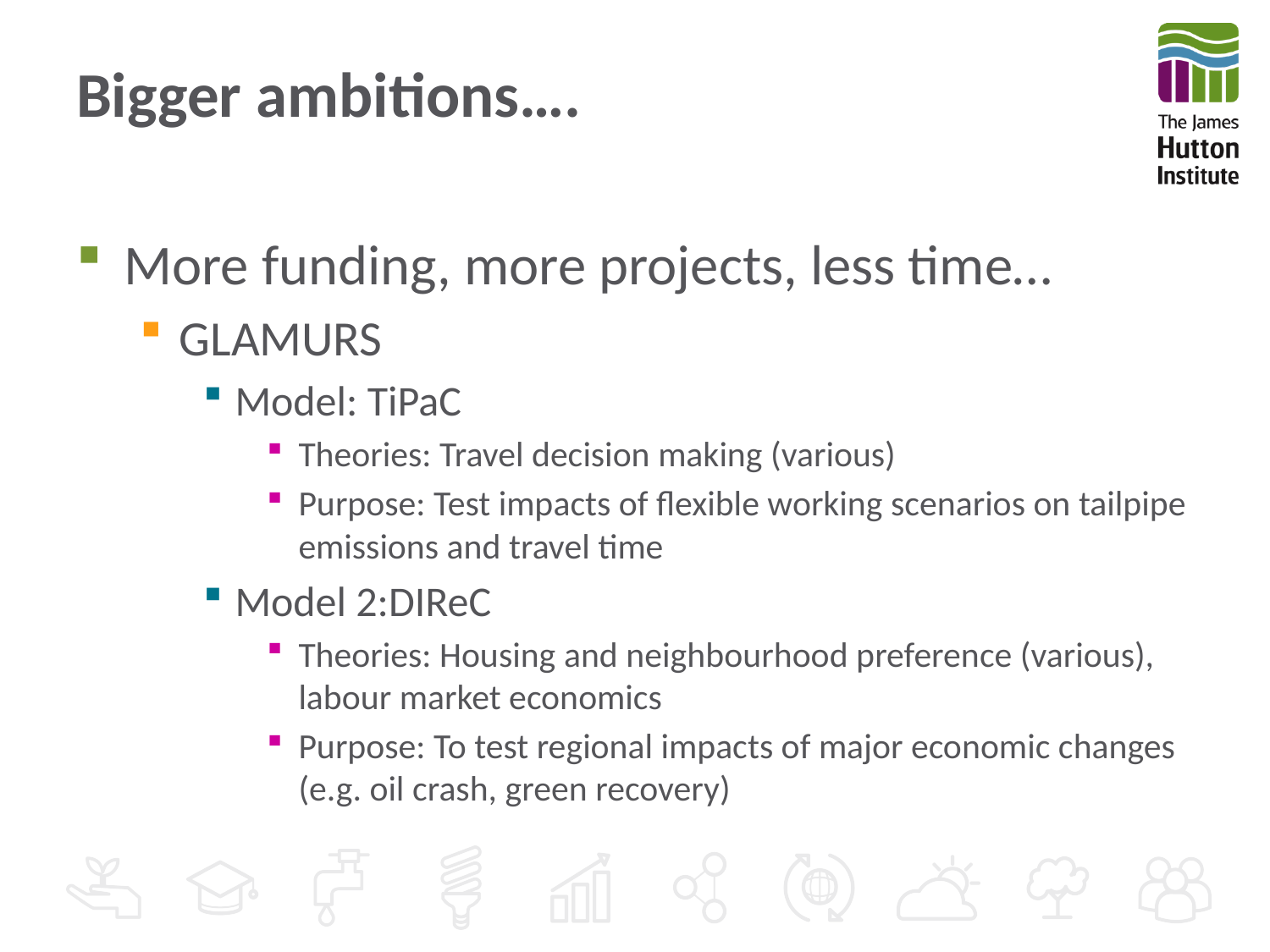

# Bigger ambitions….
More funding, more projects, less time…
GLAMURS
Model: TiPaC
Theories: Travel decision making (various)
Purpose: Test impacts of flexible working scenarios on tailpipe emissions and travel time
Model 2:DIReC
Theories: Housing and neighbourhood preference (various), labour market economics
Purpose: To test regional impacts of major economic changes (e.g. oil crash, green recovery)